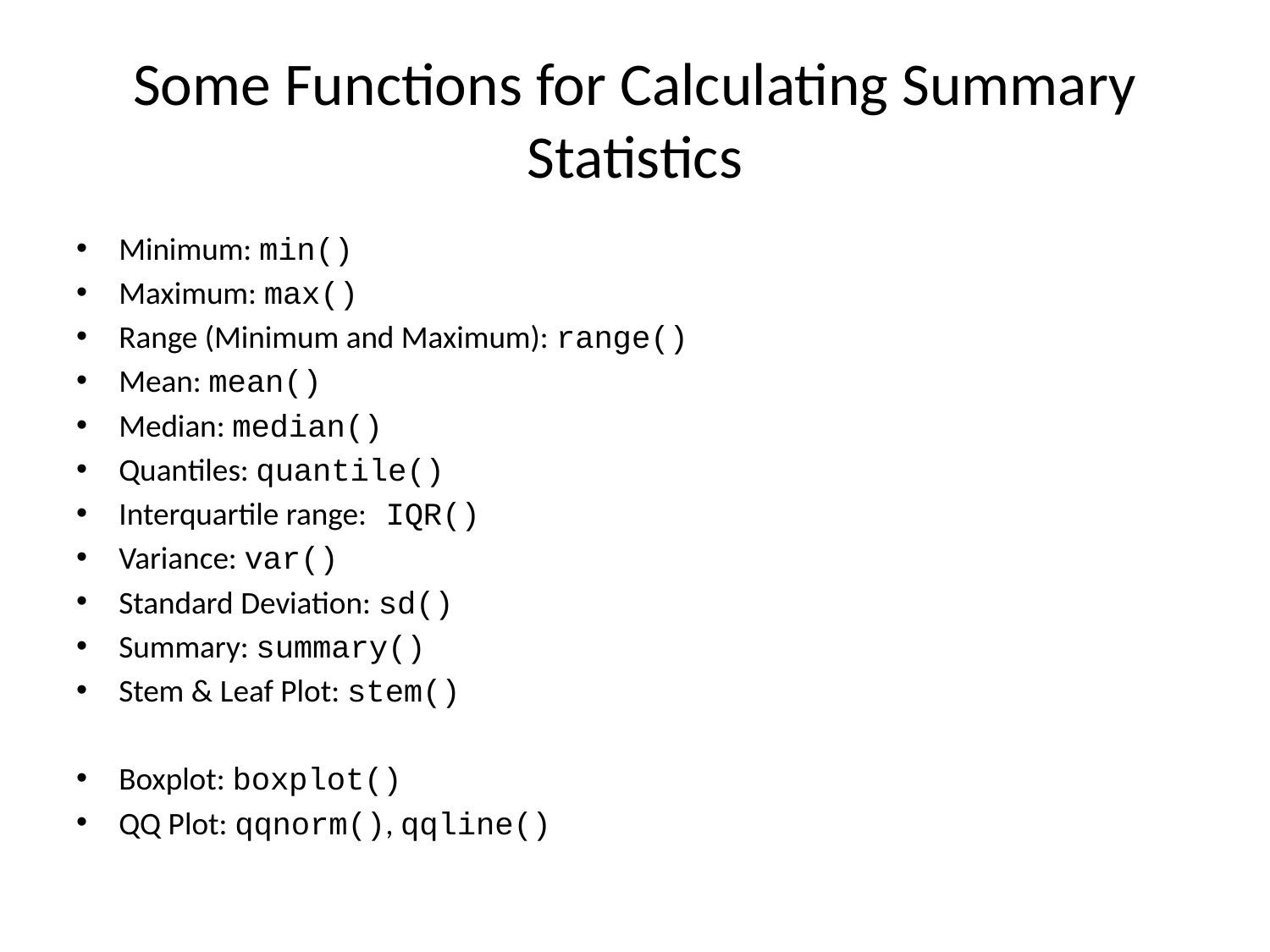

# Some Functions for Calculating Summary Statistics
Minimum: min()
Maximum: max()
Range (Minimum and Maximum): range()
Mean: mean()
Median: median()
Quantiles: quantile()
Interquartile range: IQR()
Variance: var()
Standard Deviation: sd()
Summary: summary()
Stem & Leaf Plot: stem()

Boxplot: boxplot()
QQ Plot: qqnorm(), qqline()